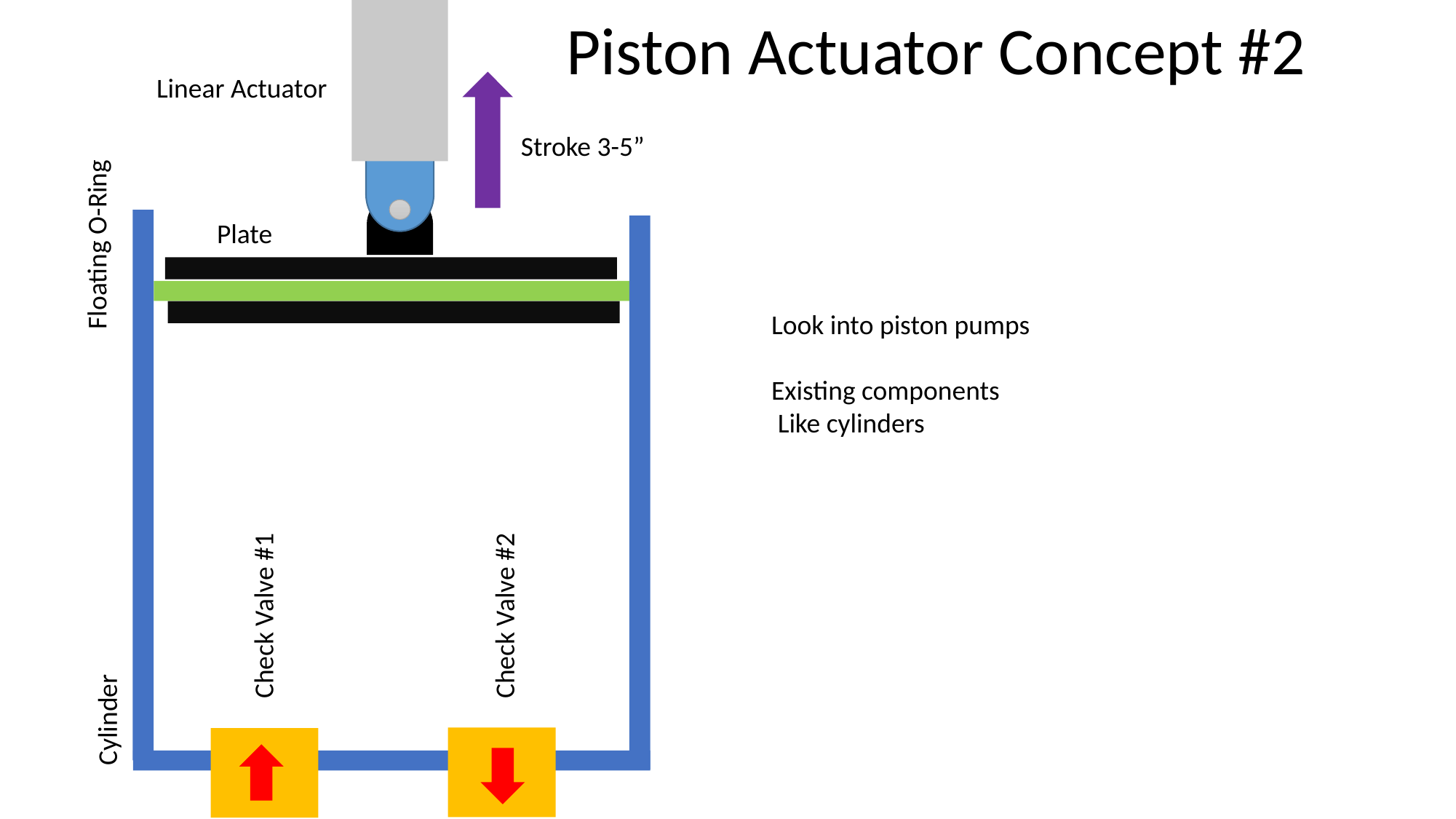

# Piston Actuator Concept #2

Linear Actuator

Stroke 3-5”

Floating O-Ring

Plate

Look into piston pumps

Existing components
 Like cylinders

Check Valve #1
Check Valve #2
Cylinder